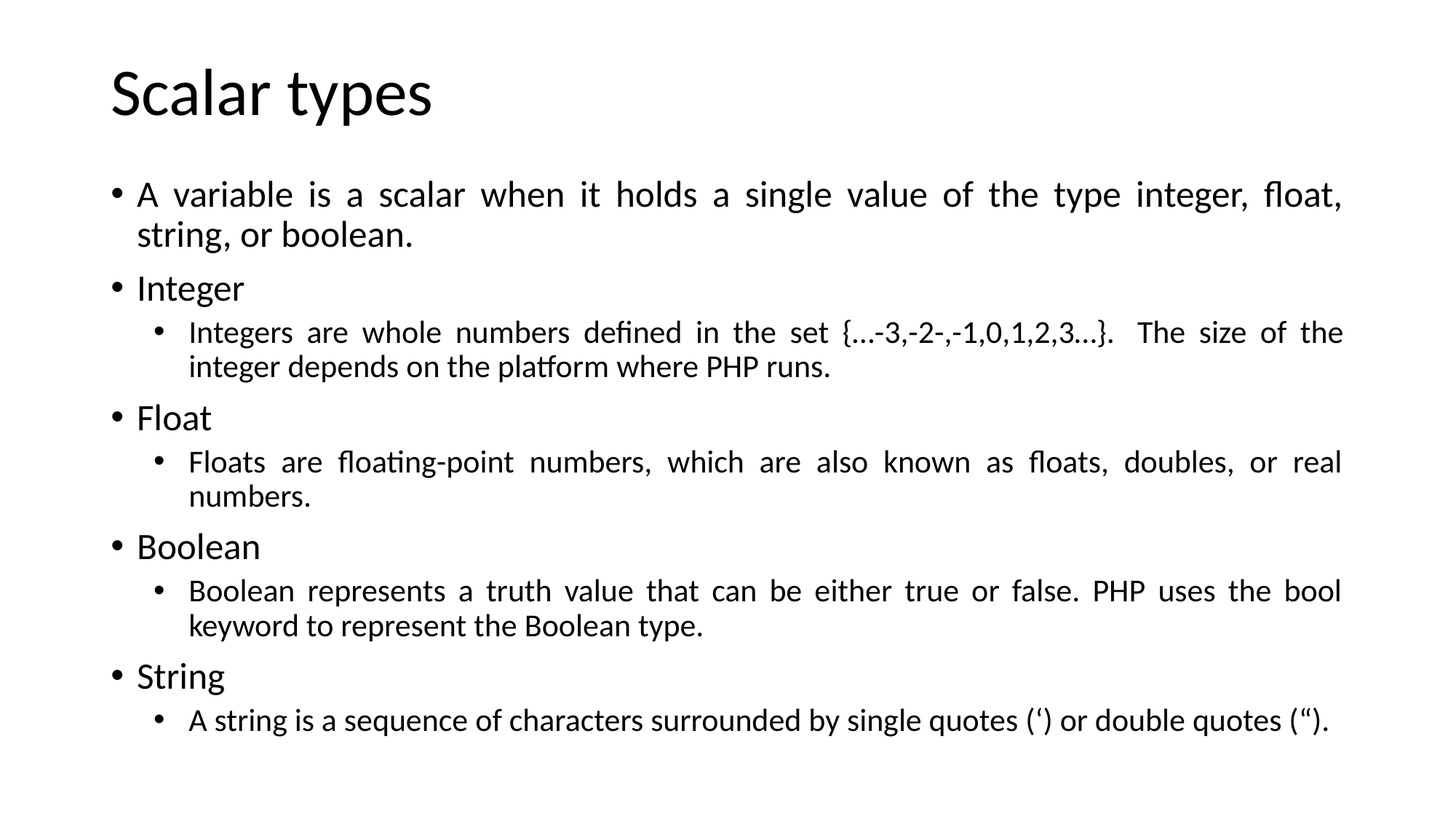

# Scalar types
A variable is a scalar when it holds a single value of the type integer, float, string, or boolean.
Integer
Integers are whole numbers defined in the set {…-3,-2-,-1,0,1,2,3…}.  The size of the integer depends on the platform where PHP runs.
Float
Floats are floating-point numbers, which are also known as floats, doubles, or real numbers.
Boolean
Boolean represents a truth value that can be either true or false. PHP uses the bool keyword to represent the Boolean type.
String
A string is a sequence of characters surrounded by single quotes (‘) or double quotes (“).